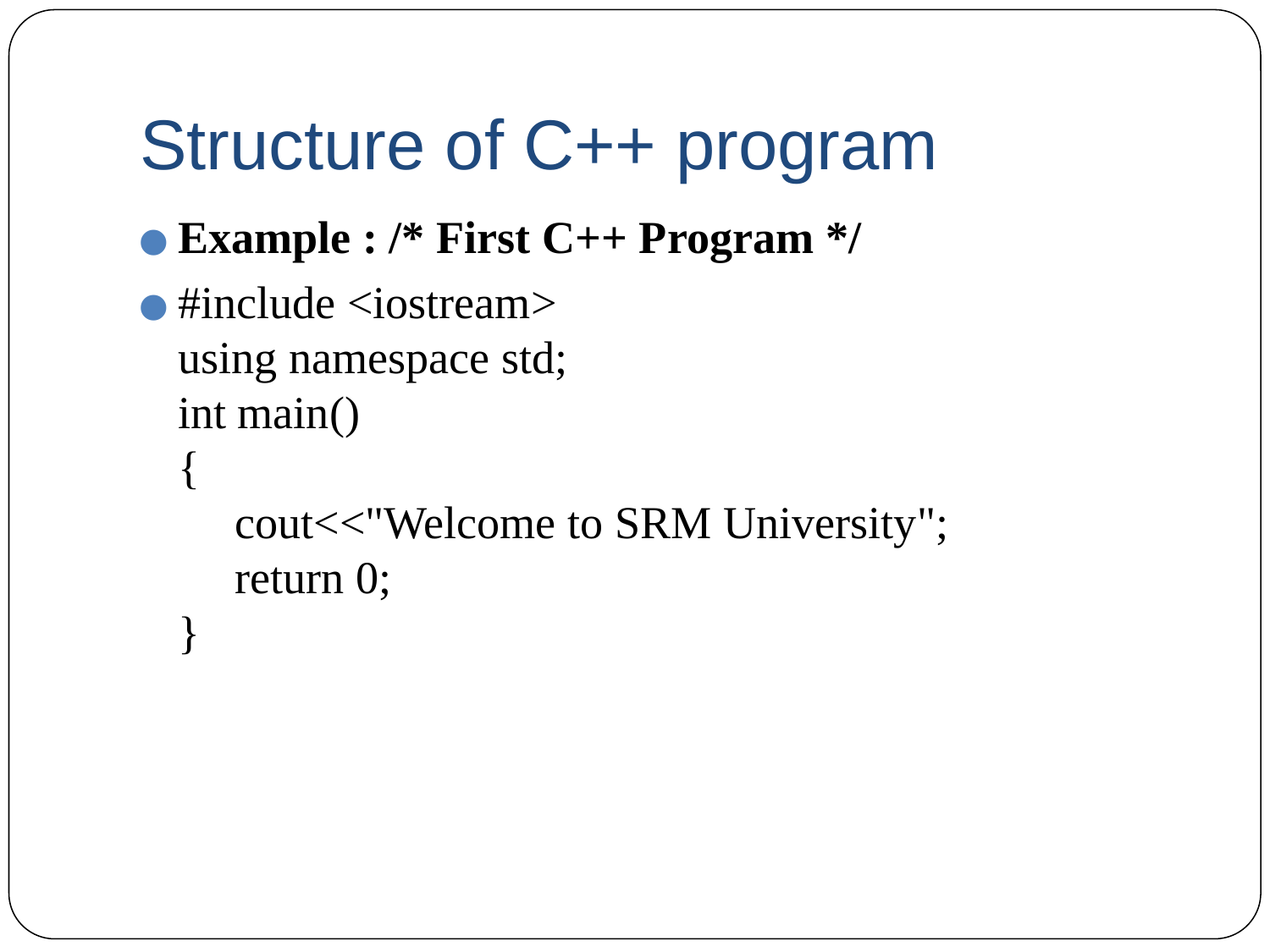

# Structure of C++ program
Example : /* First C++ Program */
#include <iostream>
using namespace std;
int main()
{
     cout<<"Welcome to SRM University";
     return 0;
}